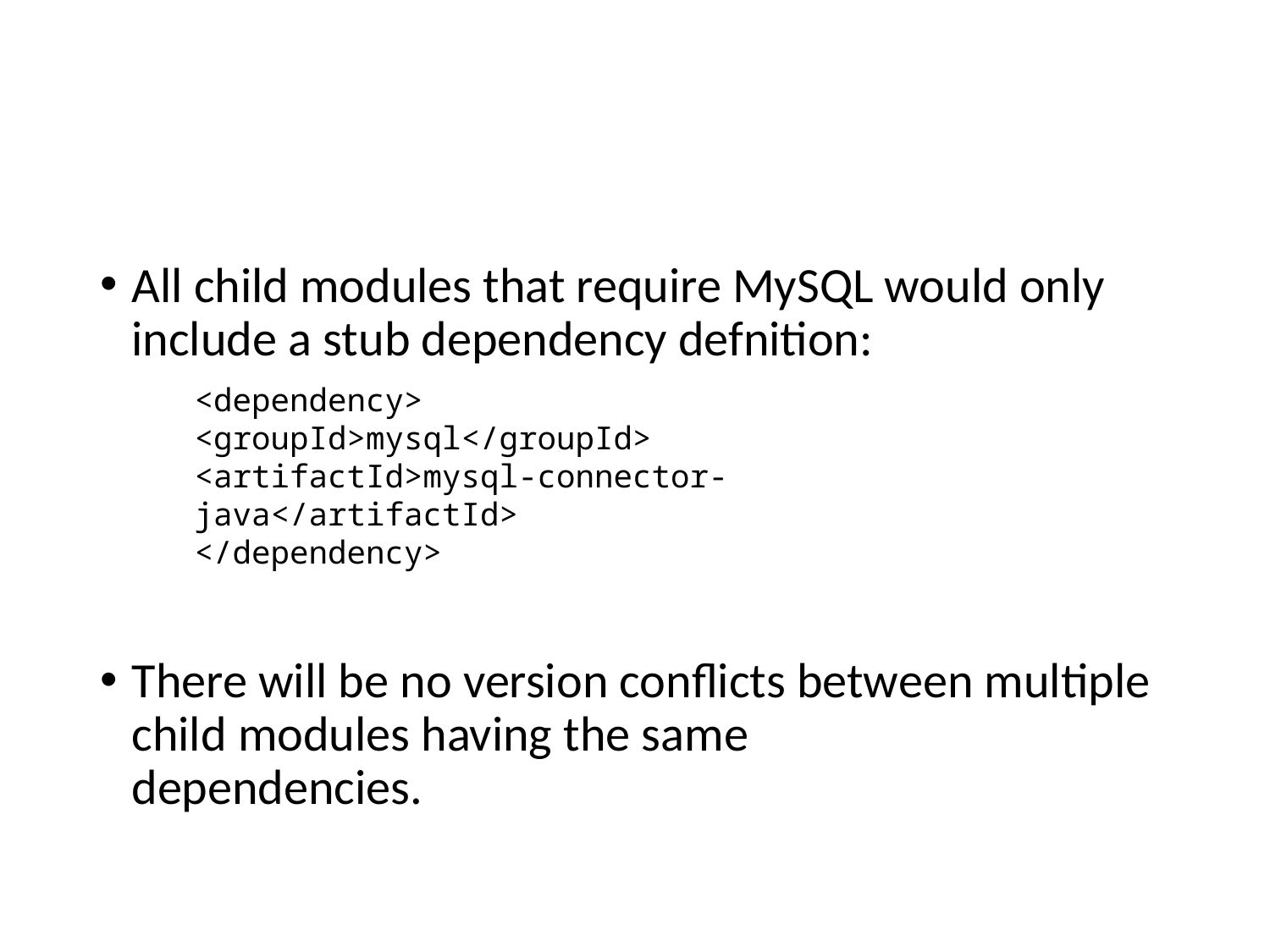

#
All child modules that require MySQL would only include a stub dependency defnition:

There will be no version conﬂicts between multiple child modules having the same
dependencies.
<dependency>
<groupId>mysql</groupId>
<artifactId>mysql-connector-java</artifactId>
</dependency>